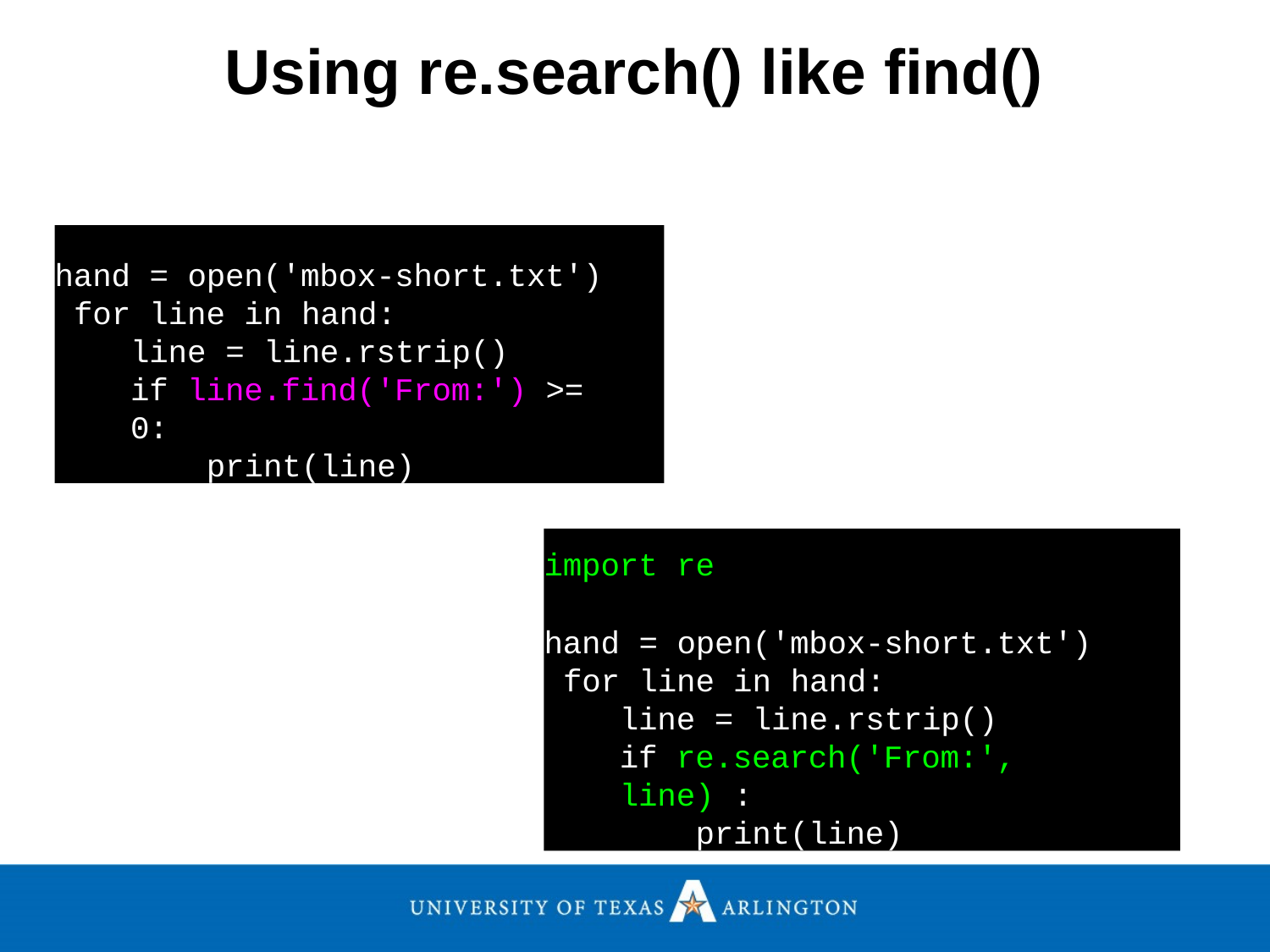

# Using re.search() like find()
hand = open('mbox-short.txt')  for line in hand:
line = line.rstrip()
if line.find('From:') >= 0:
print(line)
import re

hand = open('mbox-short.txt')  for line in hand:
line = line.rstrip()
if re.search('From:', line) :
print(line)